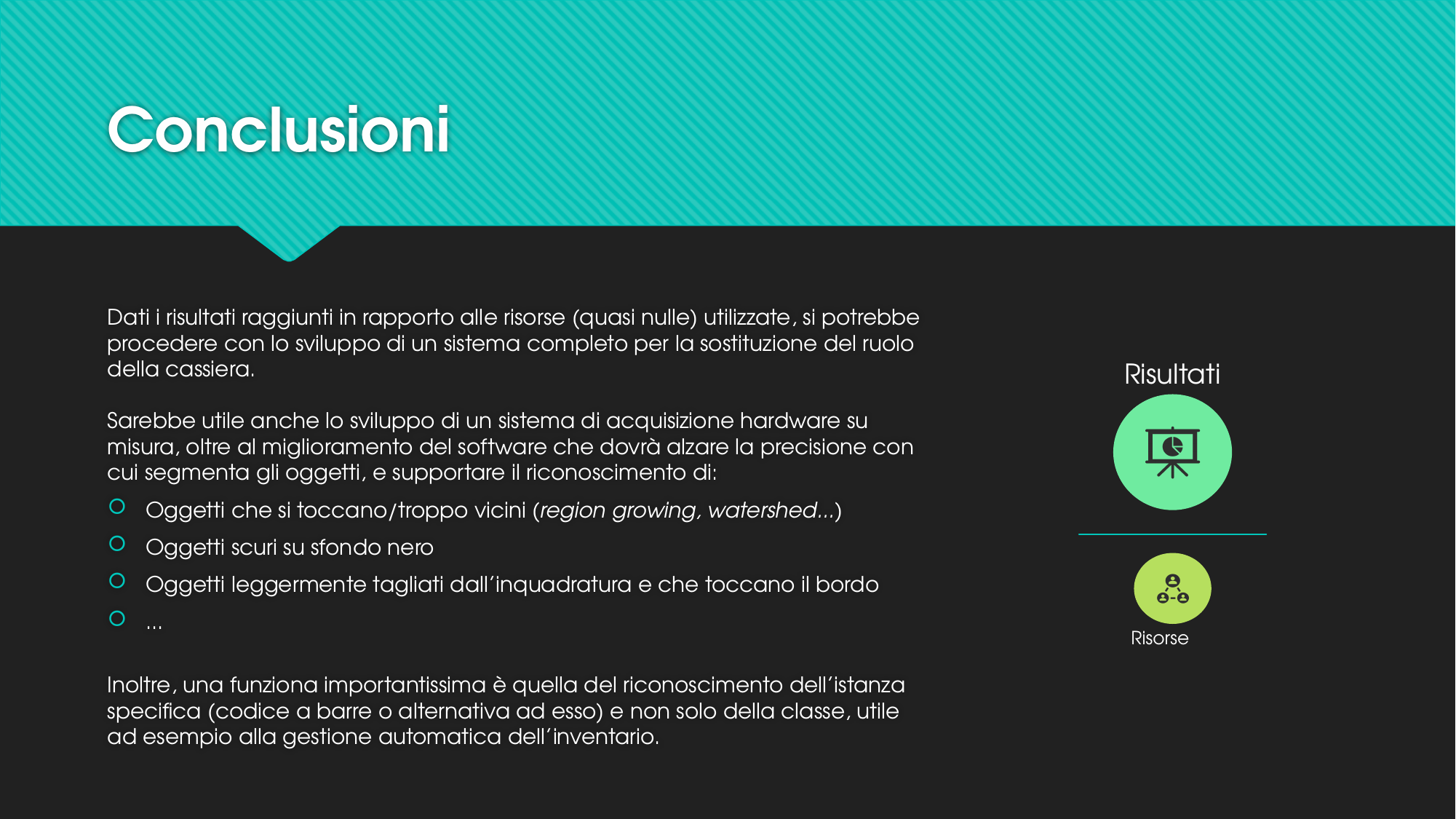

# Conclusioni
Dati i risultati raggiunti in rapporto alle risorse (quasi nulle) utilizzate, si potrebbe procedere con lo sviluppo di un sistema completo per la sostituzione del ruolo della cassiera.
Sarebbe utile anche lo sviluppo di un sistema di acquisizione hardware su misura, oltre al miglioramento del software che dovrà alzare la precisione con cui segmenta gli oggetti, e supportare il riconoscimento di:
Oggetti che si toccano/troppo vicini (region growing, watershed...)
Oggetti scuri su sfondo nero
Oggetti leggermente tagliati dall’inquadratura e che toccano il bordo
...
Inoltre, una funziona importantissima è quella del riconoscimento dell’istanza specifica (codice a barre o alternativa ad esso) e non solo della classe, utile ad esempio alla gestione automatica dell’inventario.
Risultati

Risorse